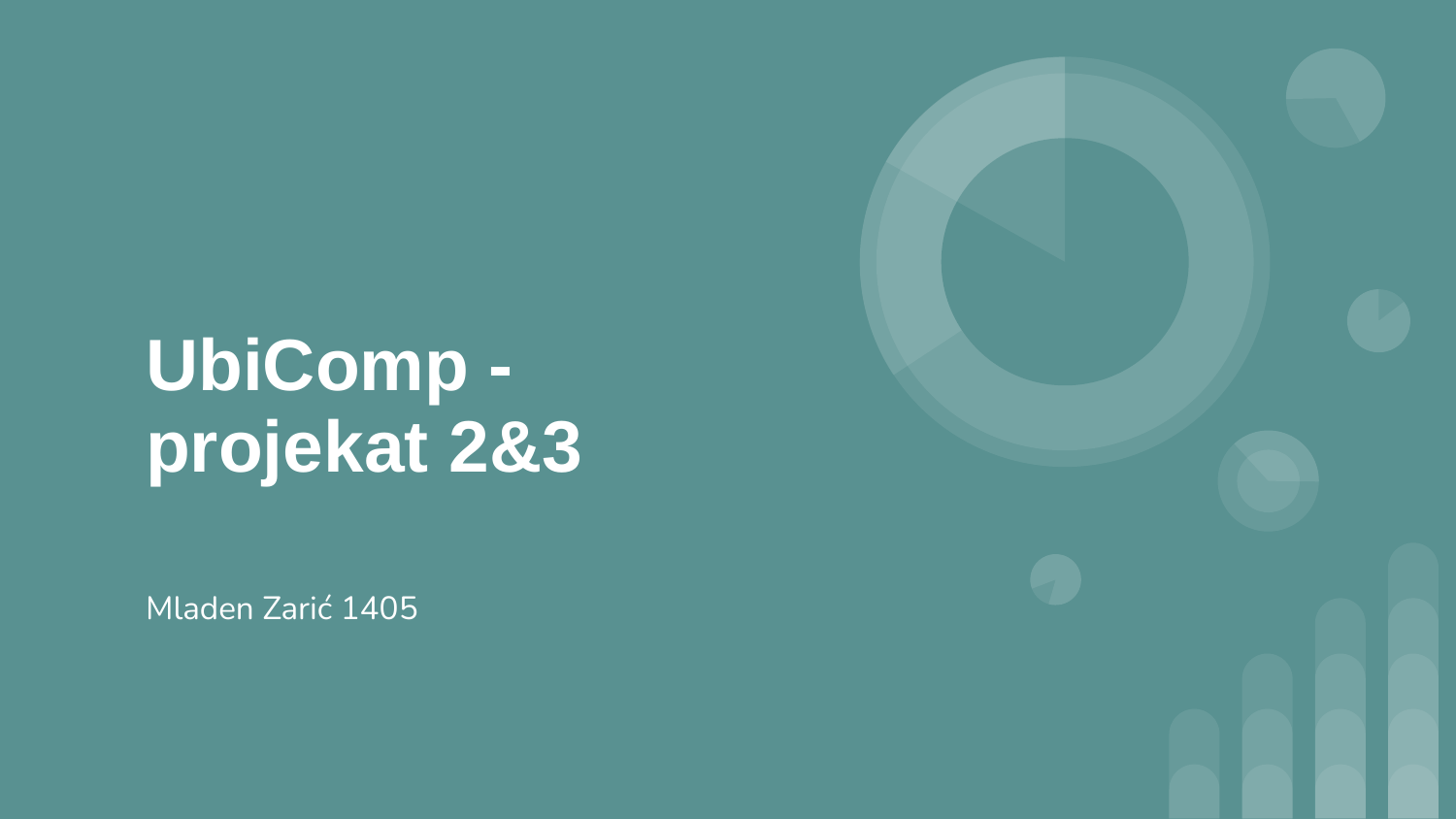

# UbiComp - projekat 2&3
Mladen Zarić 1405